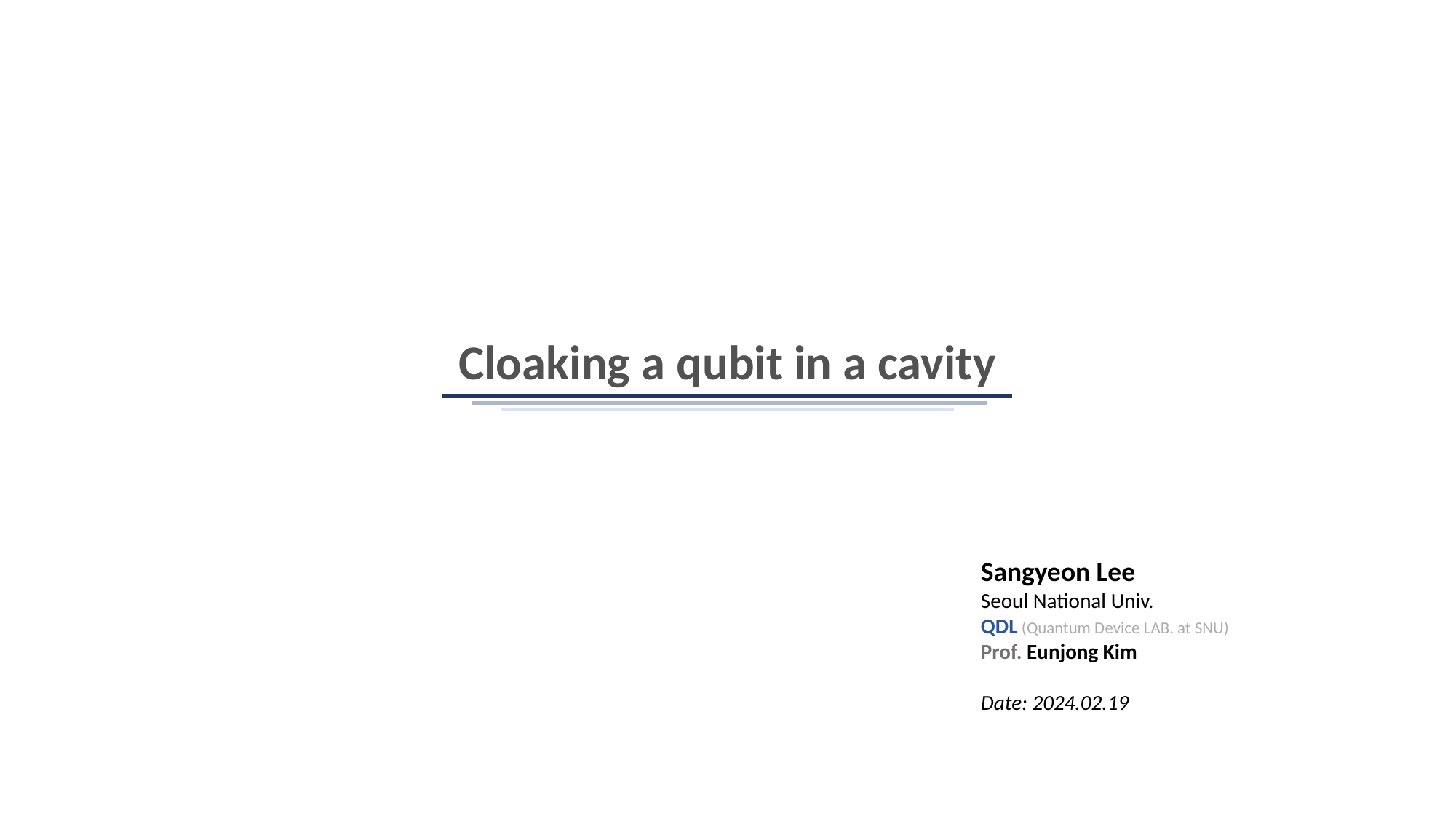

Cloaking a qubit in a cavity
Sangyeon Lee
Seoul National Univ.
QDL (Quantum Device LAB. at SNU)
Prof. Eunjong Kim

Date: 2024.02.19